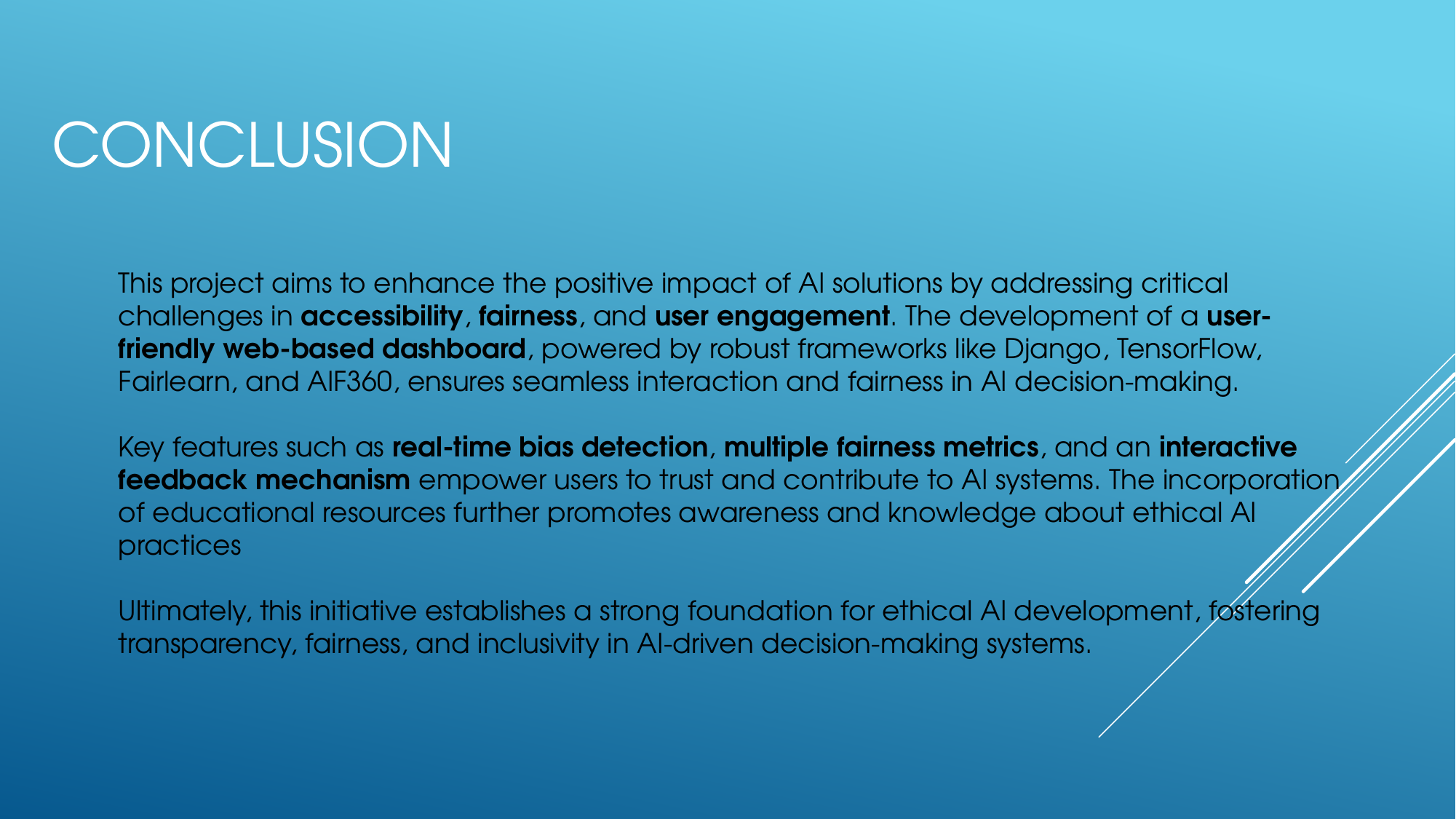

# Conclusion
This project aims to enhance the positive impact of AI solutions by addressing critical challenges in accessibility, fairness, and user engagement. The development of a user-friendly web-based dashboard, powered by robust frameworks like Django, TensorFlow, Fairlearn, and AIF360, ensures seamless interaction and fairness in AI decision-making.

Key features such as real-time bias detection, multiple fairness metrics, and an interactive feedback mechanism empower users to trust and contribute to AI systems. The incorporation of educational resources further promotes awareness and knowledge about ethical AI practices

Ultimately, this initiative establishes a strong foundation for ethical AI development, fostering transparency, fairness, and inclusivity in AI-driven decision-making systems.